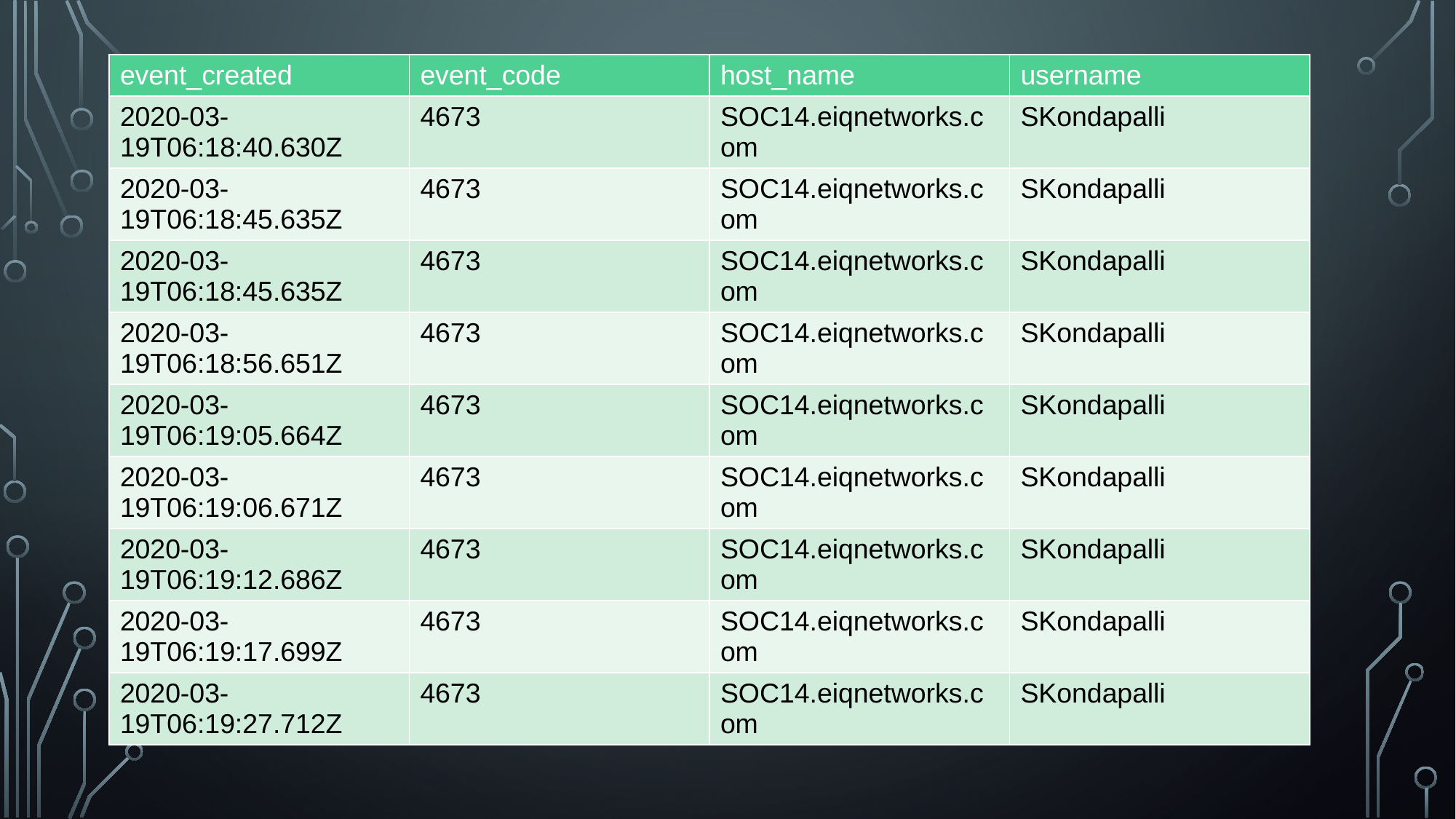

| event\_created | event\_code | host\_name | username |
| --- | --- | --- | --- |
| 2020-03-19T06:18:40.630Z | 4673 | SOC14.eiqnetworks.com | SKondapalli |
| 2020-03-19T06:18:45.635Z | 4673 | SOC14.eiqnetworks.com | SKondapalli |
| 2020-03-19T06:18:45.635Z | 4673 | SOC14.eiqnetworks.com | SKondapalli |
| 2020-03-19T06:18:56.651Z | 4673 | SOC14.eiqnetworks.com | SKondapalli |
| 2020-03-19T06:19:05.664Z | 4673 | SOC14.eiqnetworks.com | SKondapalli |
| 2020-03-19T06:19:06.671Z | 4673 | SOC14.eiqnetworks.com | SKondapalli |
| 2020-03-19T06:19:12.686Z | 4673 | SOC14.eiqnetworks.com | SKondapalli |
| 2020-03-19T06:19:17.699Z | 4673 | SOC14.eiqnetworks.com | SKondapalli |
| 2020-03-19T06:19:27.712Z | 4673 | SOC14.eiqnetworks.com | SKondapalli |